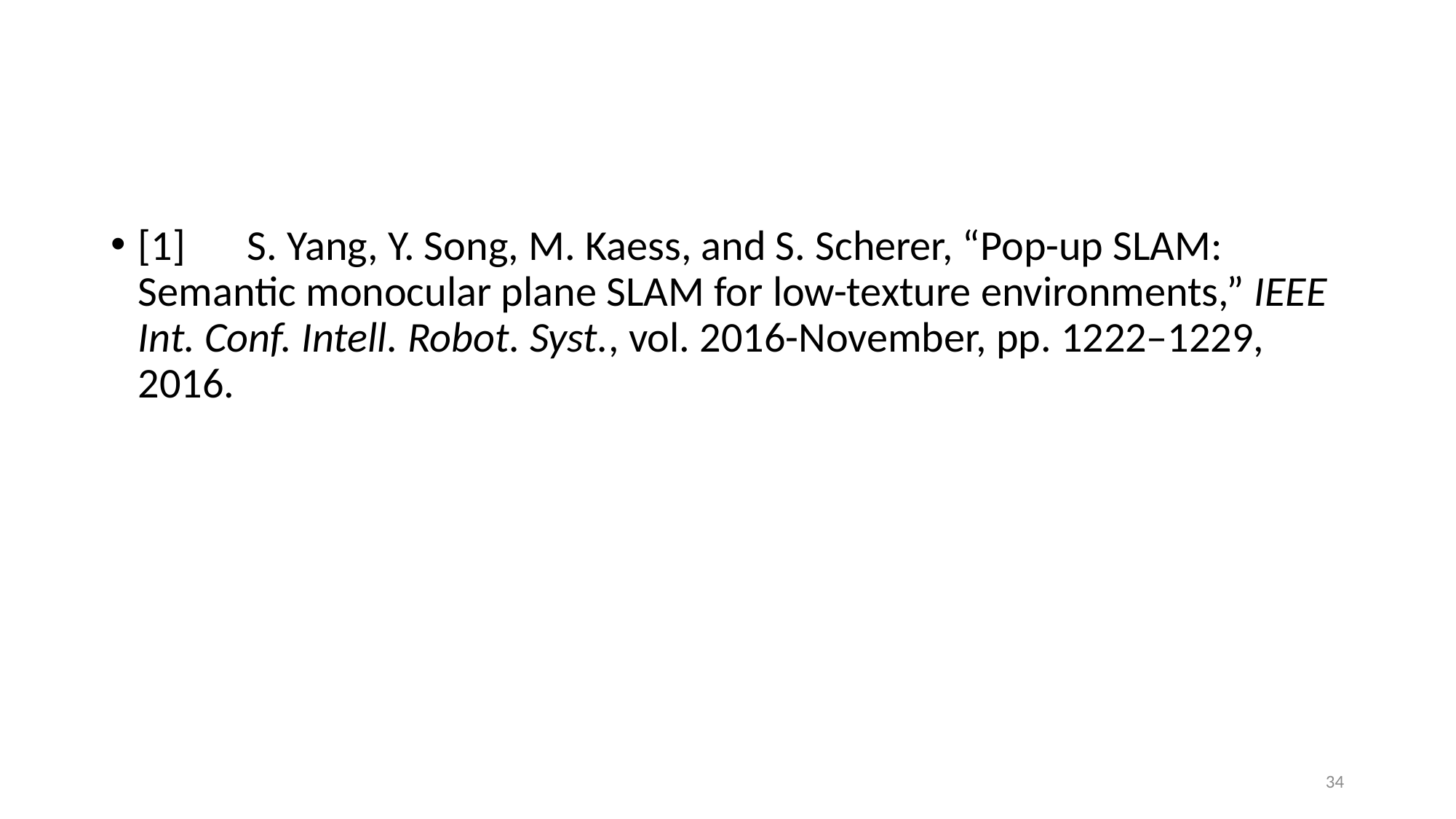

#
[1]	S. Yang, Y. Song, M. Kaess, and S. Scherer, “Pop-up SLAM: Semantic monocular plane SLAM for low-texture environments,” IEEE Int. Conf. Intell. Robot. Syst., vol. 2016-November, pp. 1222–1229, 2016.
34